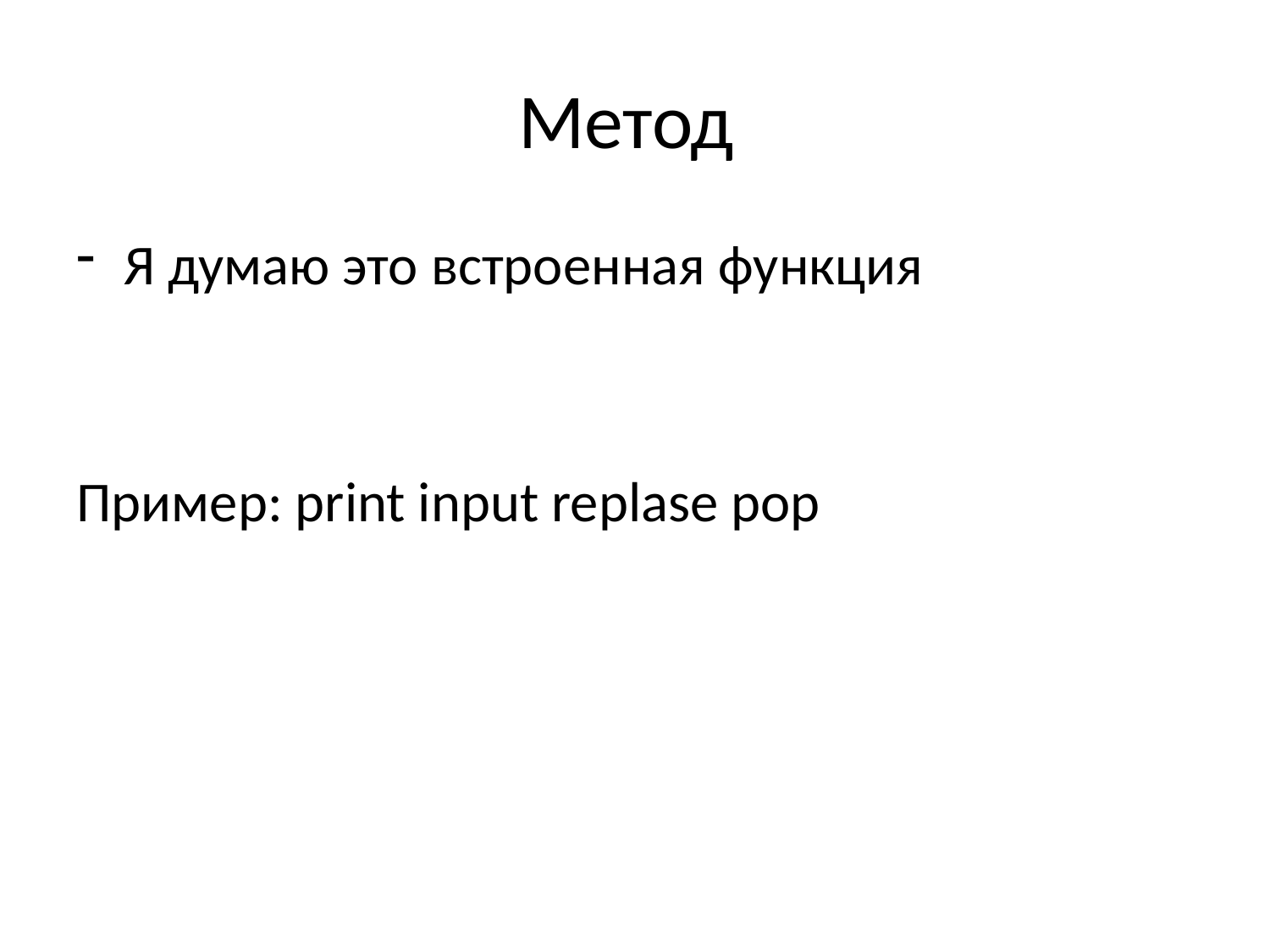

# Метод
Я думаю это встроенная функция

Примеp: print input replase pop